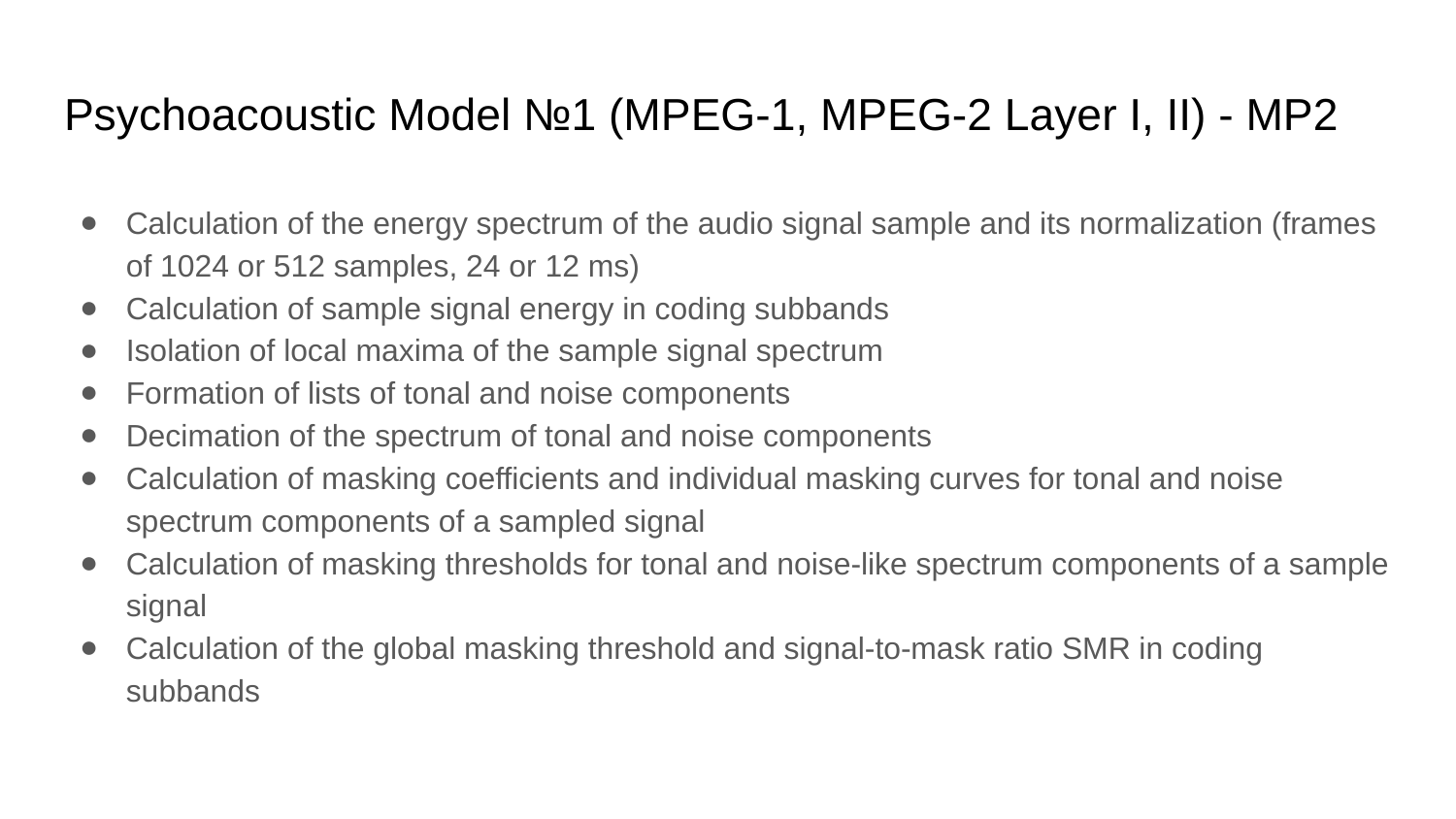

# Psychoacoustic Model №1 (MPEG-1, MPEG-2 Layer I, II) - MP2
Calculation of the energy spectrum of the audio signal sample and its normalization (frames of 1024 or 512 samples, 24 or 12 ms)
Calculation of sample signal energy in coding subbands
Isolation of local maxima of the sample signal spectrum
Formation of lists of tonal and noise components
Decimation of the spectrum of tonal and noise components
Calculation of masking coefficients and individual masking curves for tonal and noise spectrum components of a sampled signal
Calculation of masking thresholds for tonal and noise-like spectrum components of a sample signal
Calculation of the global masking threshold and signal-to-mask ratio SMR in coding subbands